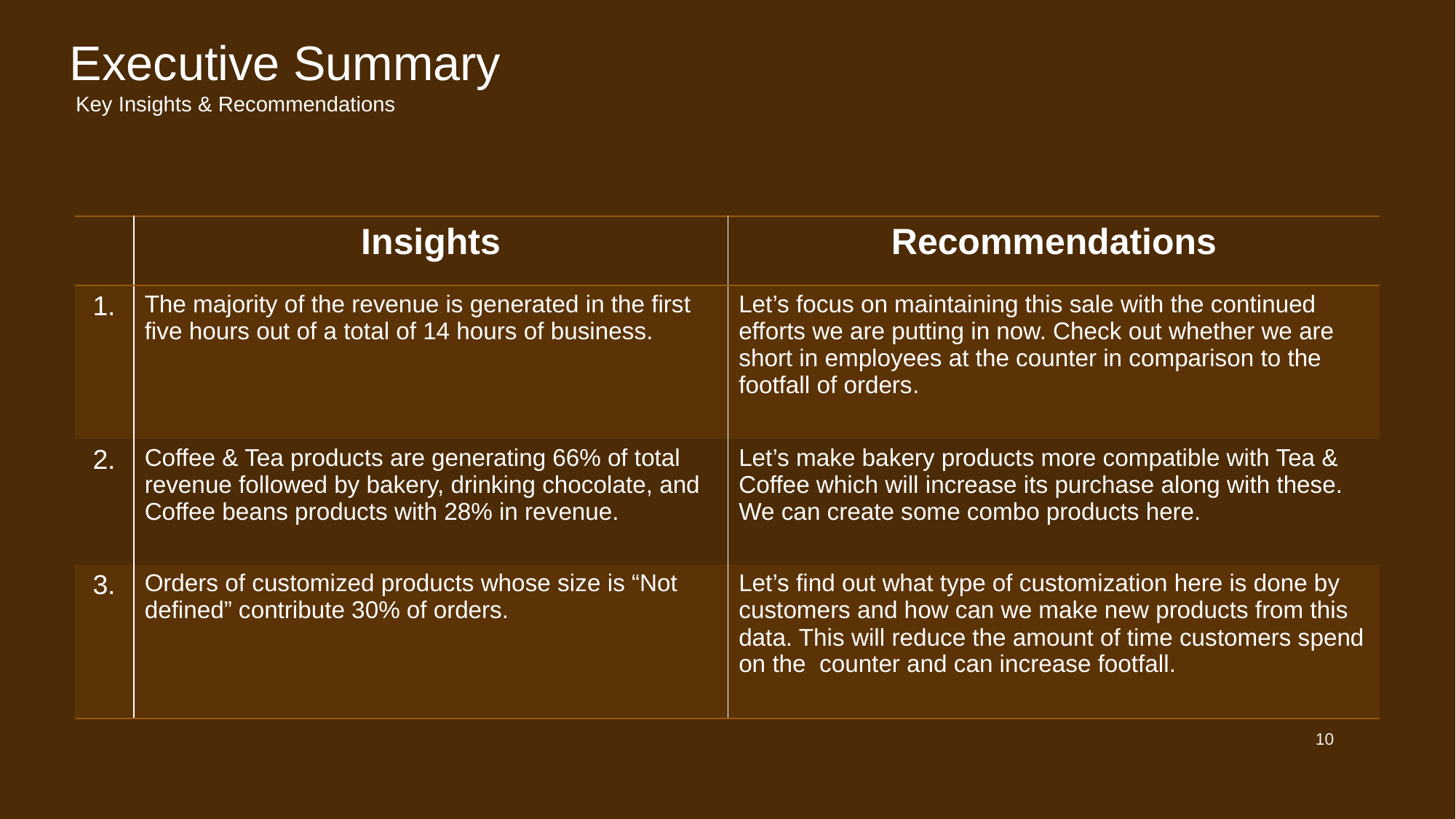

Executive Summary
 Key Insights & Recommendations
|  | Insights | Recommendations |
| --- | --- | --- |
| 1. | The majority of the revenue is generated in the first five hours out of a total of 14 hours of business. | Let’s focus on maintaining this sale with the continued efforts we are putting in now. Check out whether we are short in employees at the counter in comparison to the footfall of orders. |
| 2. | Coffee & Tea products are generating 66% of total revenue followed by bakery, drinking chocolate, and Coffee beans products with 28% in revenue. | Let’s make bakery products more compatible with Tea & Coffee which will increase its purchase along with these. We can create some combo products here. |
| 3. | Orders of customized products whose size is “Not defined” contribute 30% of orders. | Let’s find out what type of customization here is done by customers and how can we make new products from this data. This will reduce the amount of time customers spend on the counter and can increase footfall. |
10